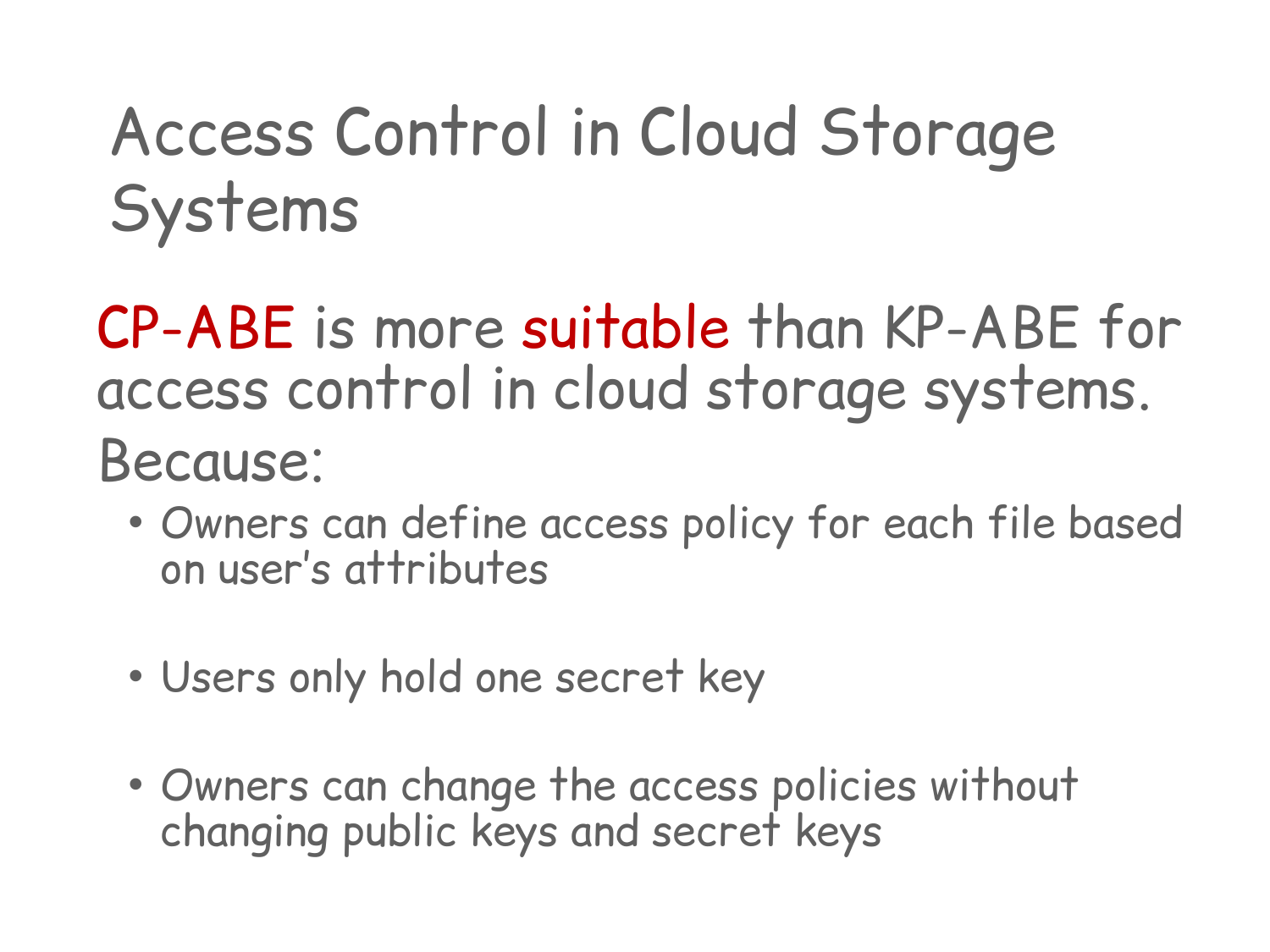

# Access Control in Cloud Storage Systems

CP-ABE is more suitable than KP-ABE for access control in cloud storage systems.
Because:
Owners can define access policy for each file based on user’s attributes

Users only hold one secret key

Owners can change the access policies without changing public keys and secret keys